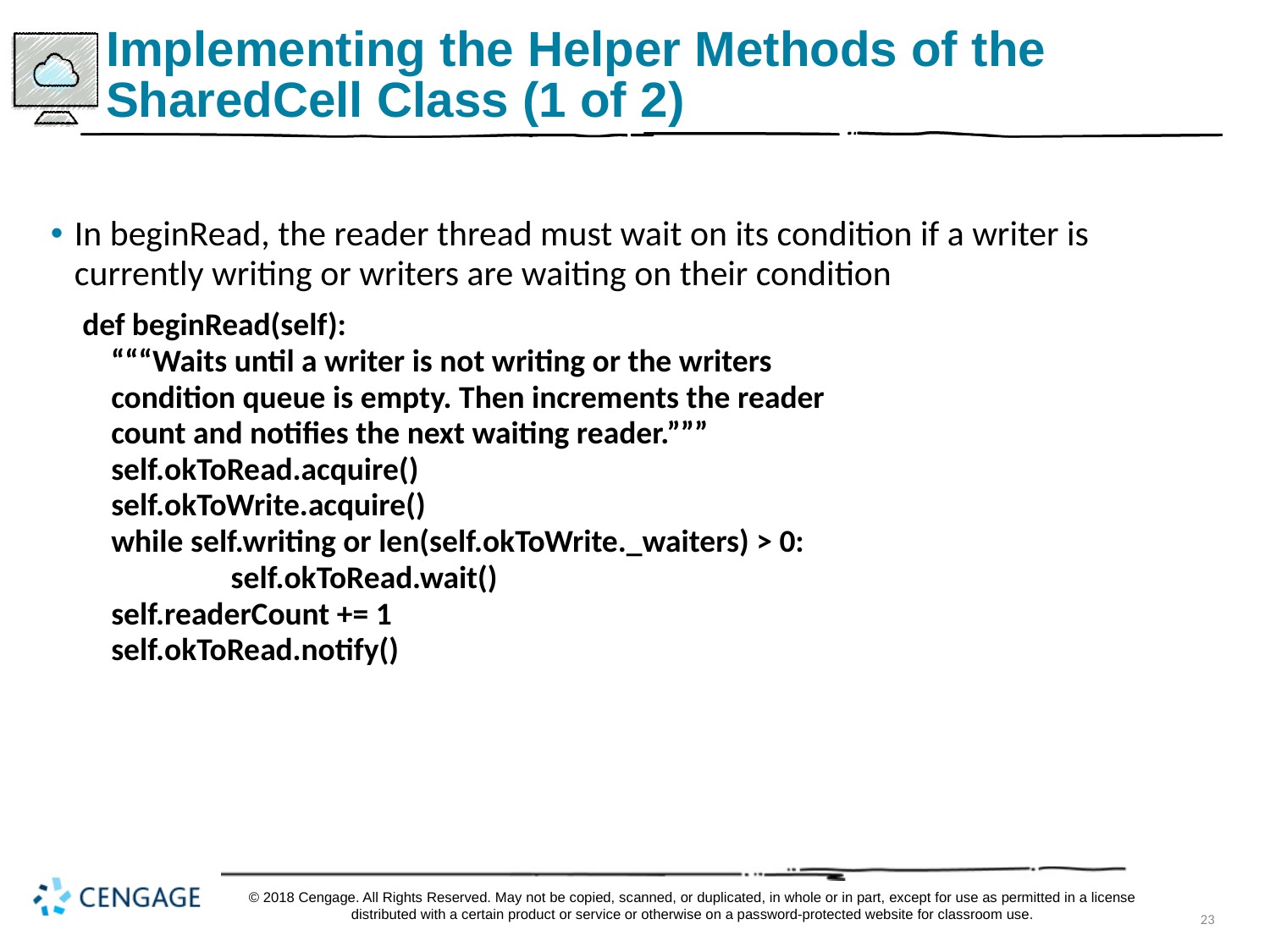

# Implementing the Helper Methods of the SharedCell Class (1 of 2)
In beginRead, the reader thread must wait on its condition if a writer is currently writing or writers are waiting on their condition
def beginRead(self):
    “““Waits until a writer is not writing or the writers
    condition queue is empty. Then increments the reader
    count and notifies the next waiting reader.”””
    self.okToRead.acquire()
    self.okToWrite.acquire()
    while self.writing or len(self.okToWrite._waiters) > 0:
	   self.okToRead.wait()
    self.readerCount += 1
    self.okToRead.notify()
© 2018 Cengage. All Rights Reserved. May not be copied, scanned, or duplicated, in whole or in part, except for use as permitted in a license distributed with a certain product or service or otherwise on a password-protected website for classroom use.